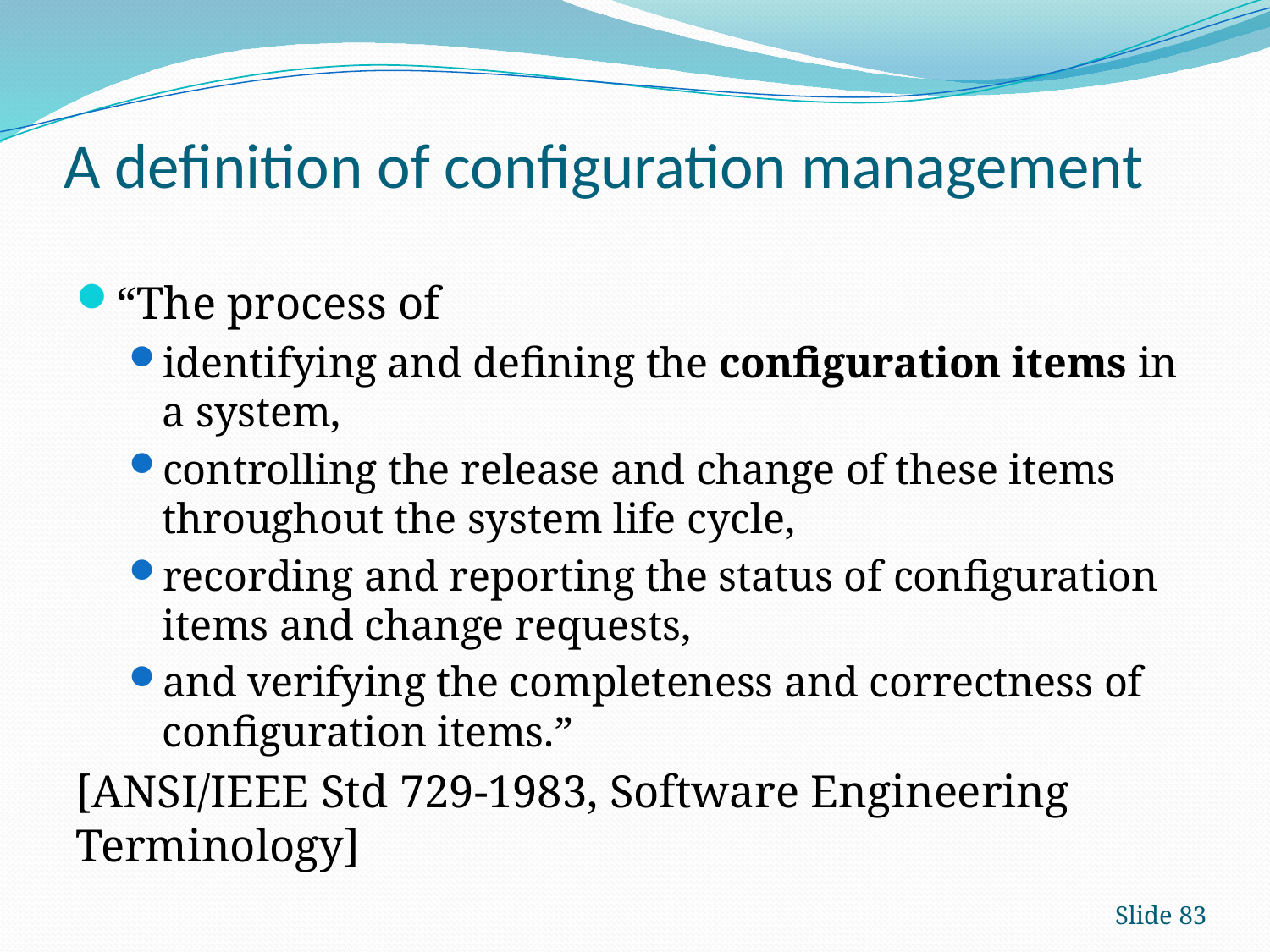

# A definition of configuration management
“The process of
identifying and defining the configuration items in a system,
controlling the release and change of these items throughout the system life cycle,
recording and reporting the status of configuration items and change requests,
and verifying the completeness and correctness of configuration items.”
[ANSI/IEEE Std 729-1983, Software Engineering Terminology]
Slide 83